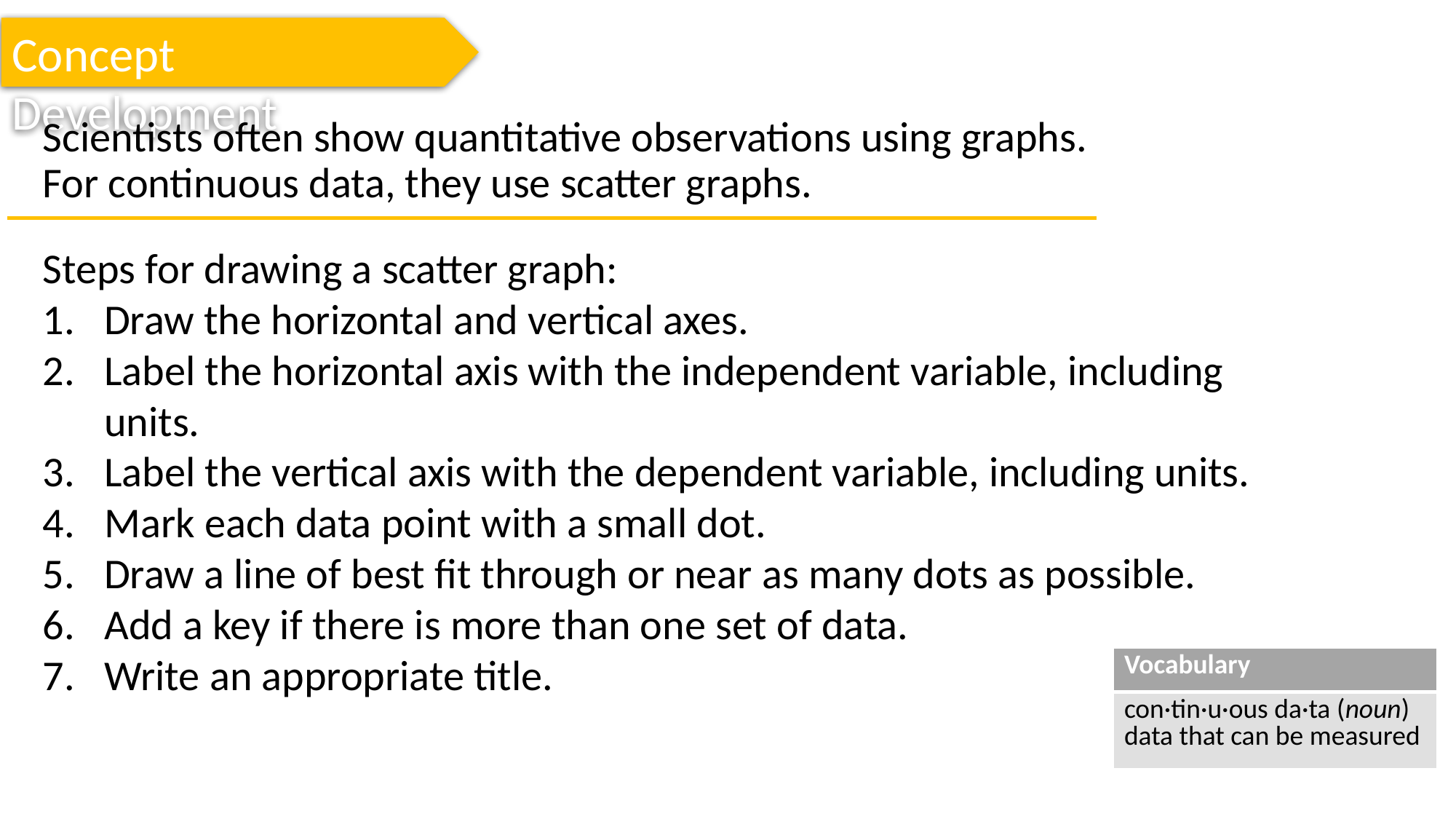

Concept Development
Scientists often show quantitative observations using graphs. For continuous data, they use scatter graphs.
Steps for drawing a scatter graph:
Draw the horizontal and vertical axes.
Label the horizontal axis with the independent variable, including units.
Label the vertical axis with the dependent variable, including units.
Mark each data point with a small dot.
Draw a line of best fit through or near as many dots as possible.
Add a key if there is more than one set of data.
Write an appropriate title.

| Vocabulary |
| --- |
| con·tin·u·ous da·ta (noun) data that can be measured |